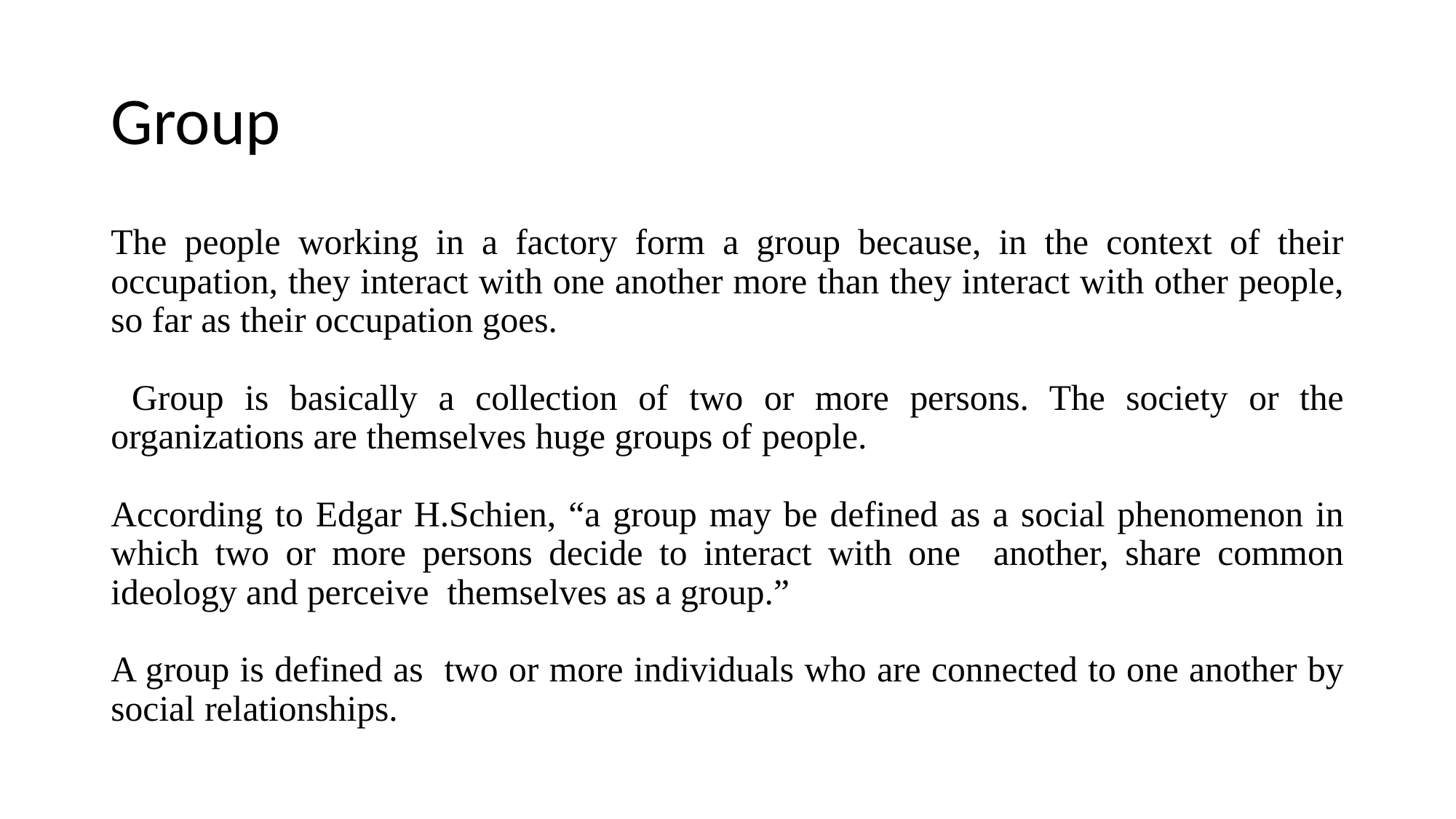

# Group
The people working in a factory form a group because, in the context of their occupation, they interact with one another more than they interact with other people, so far as their occupation goes.

 Group is basically a collection of two or more persons. The society or the organizations are themselves huge groups of people.

According to Edgar H.Schien, “a group may be defined as a social phenomenon in which two or more persons decide to interact with one  another, share common ideology and perceive  themselves as a group.”

A group is defined as  two or more individuals who are connected to one another by social relationships.